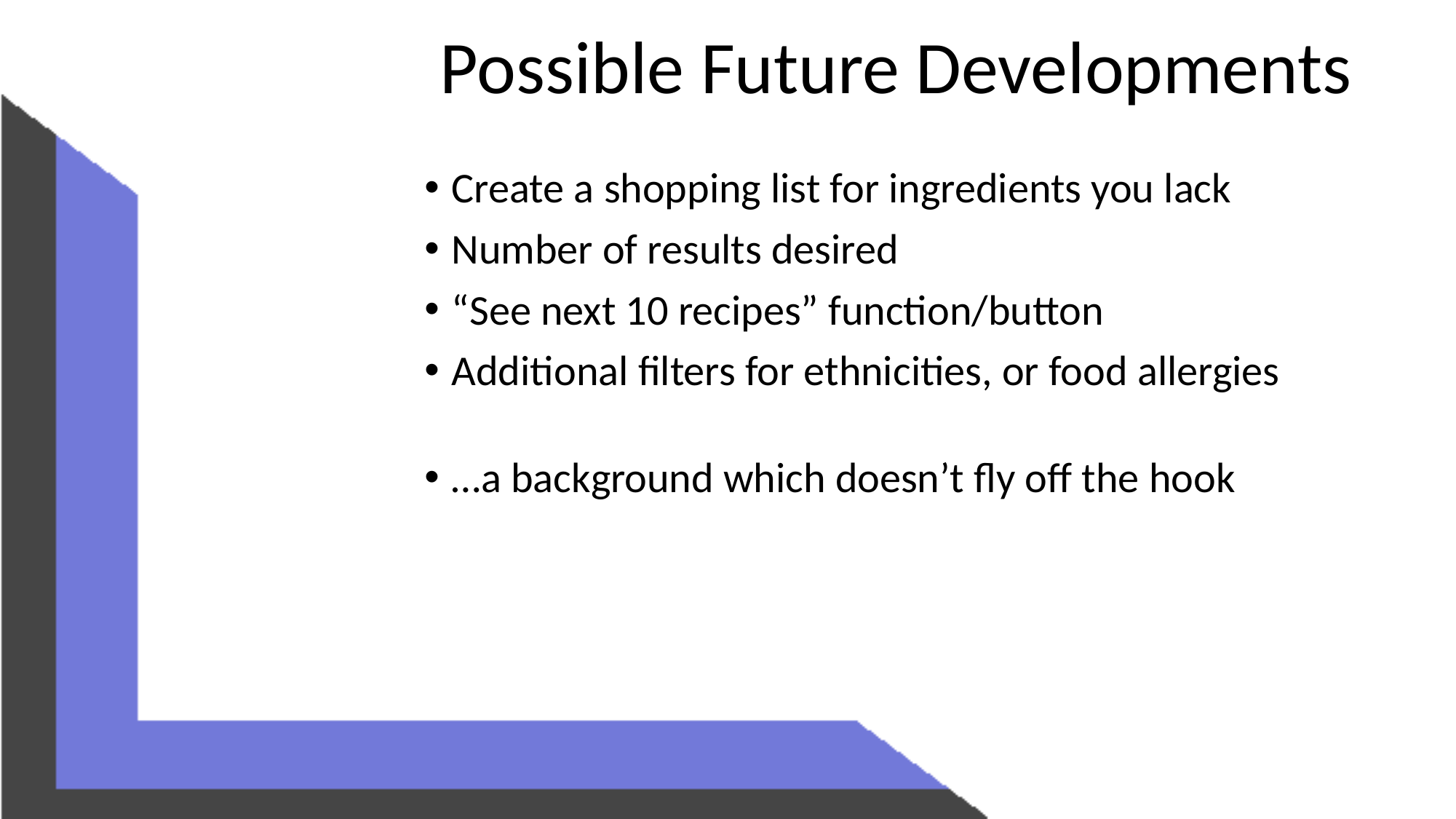

# Possible Future Developments
Create a shopping list for ingredients you lack
Number of results desired
“See next 10 recipes” function/button
Additional filters for ethnicities, or food allergies
…a background which doesn’t fly off the hook